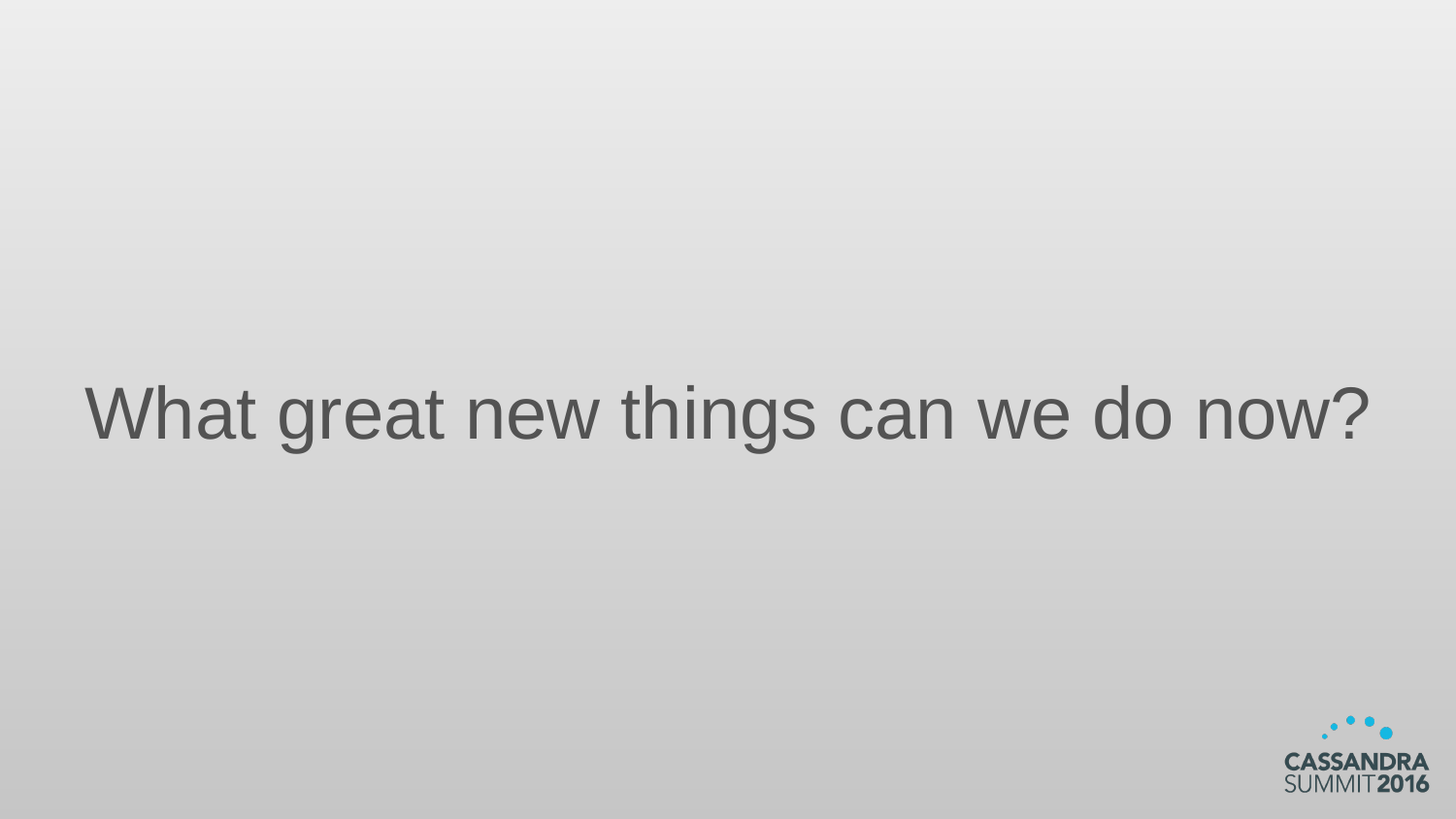

# What great new things can we do now?
17